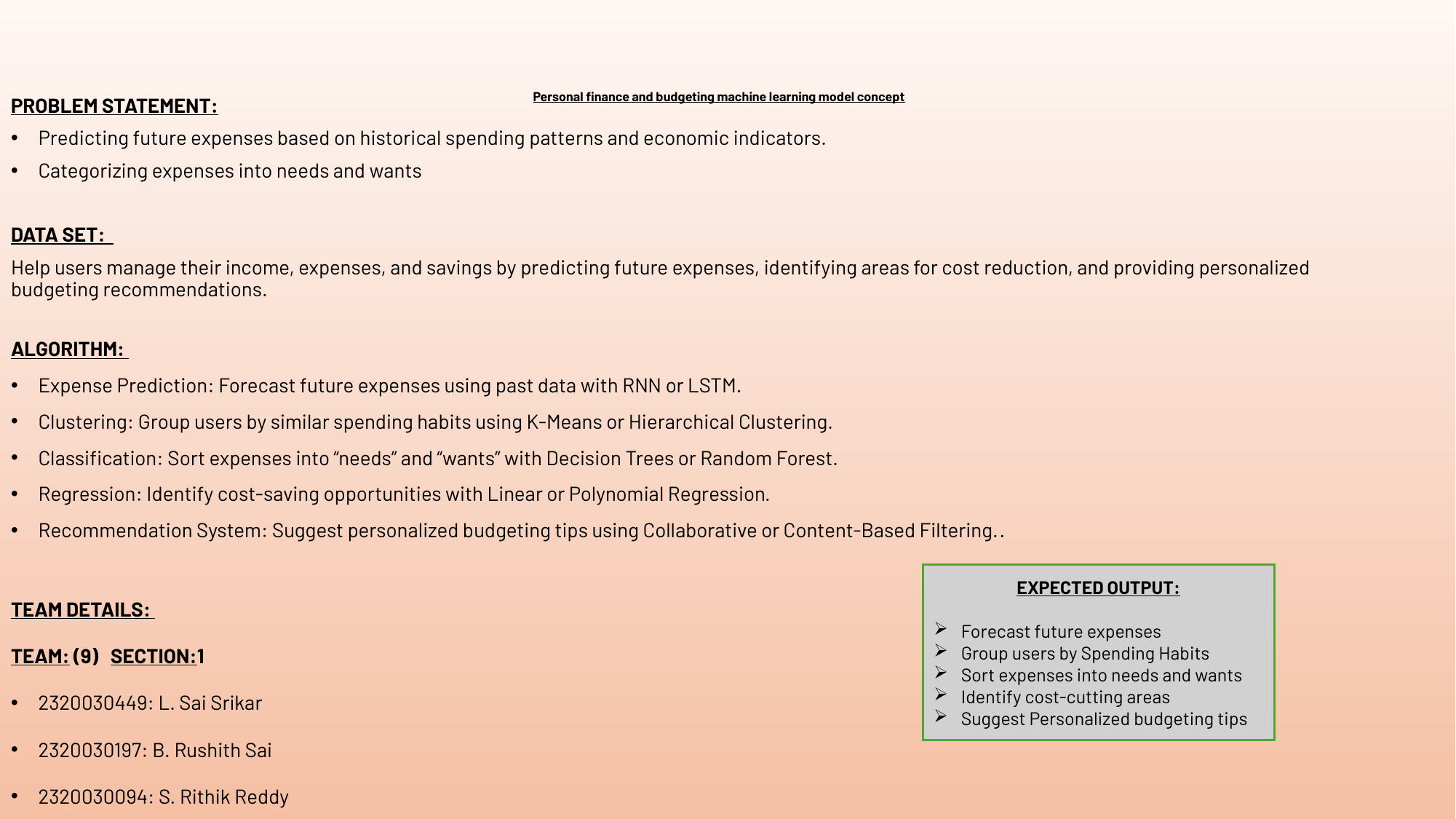

Personal finance and budgeting machine learning model concept
PROBLEM STATEMENT:
Predicting future expenses based on historical spending patterns and economic indicators.
Categorizing expenses into needs and wants

DATA SET:
Help users manage their income, expenses, and savings by predicting future expenses, identifying areas for cost reduction, and providing personalized budgeting recommendations.

ALGORITHM:
Expense Prediction: Forecast future expenses using past data with RNN or LSTM.
Clustering: Group users by similar spending habits using K-Means or Hierarchical Clustering.
Classification: Sort expenses into “needs” and “wants” with Decision Trees or Random Forest.
Regression: Identify cost-saving opportunities with Linear or Polynomial Regression.
Recommendation System: Suggest personalized budgeting tips using Collaborative or Content-Based Filtering..

TEAM DETAILS:
TEAM: (9)   SECTION:1
2320030449: L. Sai Srikar
2320030197: B. Rushith Sai
2320030094: S. Rithik Reddy

EXPECTED OUTPUT:

Forecast future expenses
Group users by Spending Habits
Sort expenses into needs and wants
Identify cost-cutting areas
Suggest Personalized budgeting tips